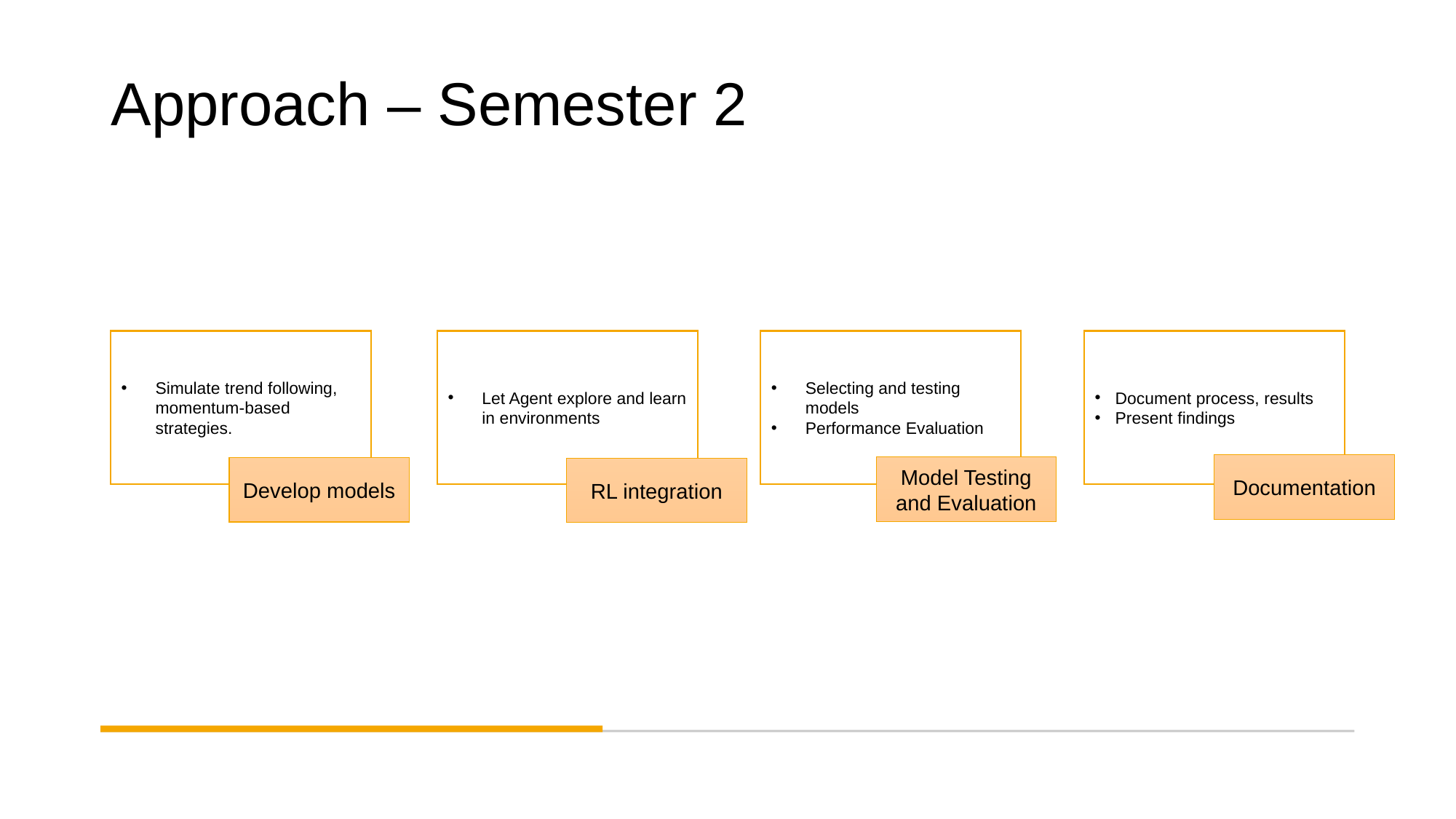

# Approach – Semester 2
Let Agent explore and learn in environments
Selecting and testing models
Performance Evaluation
Document process, results
Present findings
Simulate trend following, momentum-based strategies.
Documentation
Model Testing and Evaluation
Develop models
RL integration